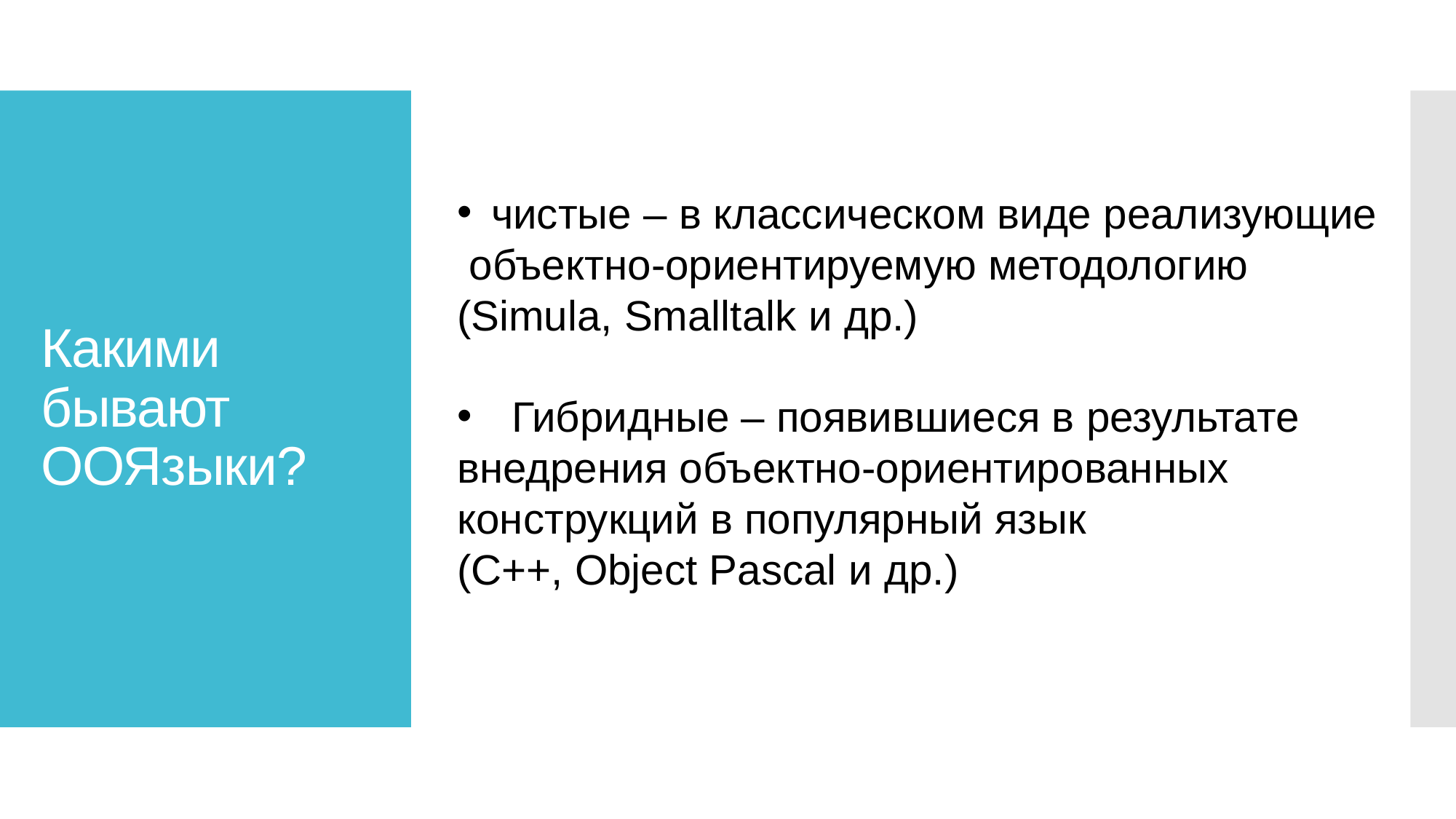

# Какими бывают ООЯзыки?
чистые – в классическом виде реализующие
 объектно-ориентируемую методологию
(Simula, Smalltalk и др.)

Гибридные – появившиеся в результате
внедрения объектно-ориентированных
конструкций в популярный язык
(С++, Object Pascal и др.)